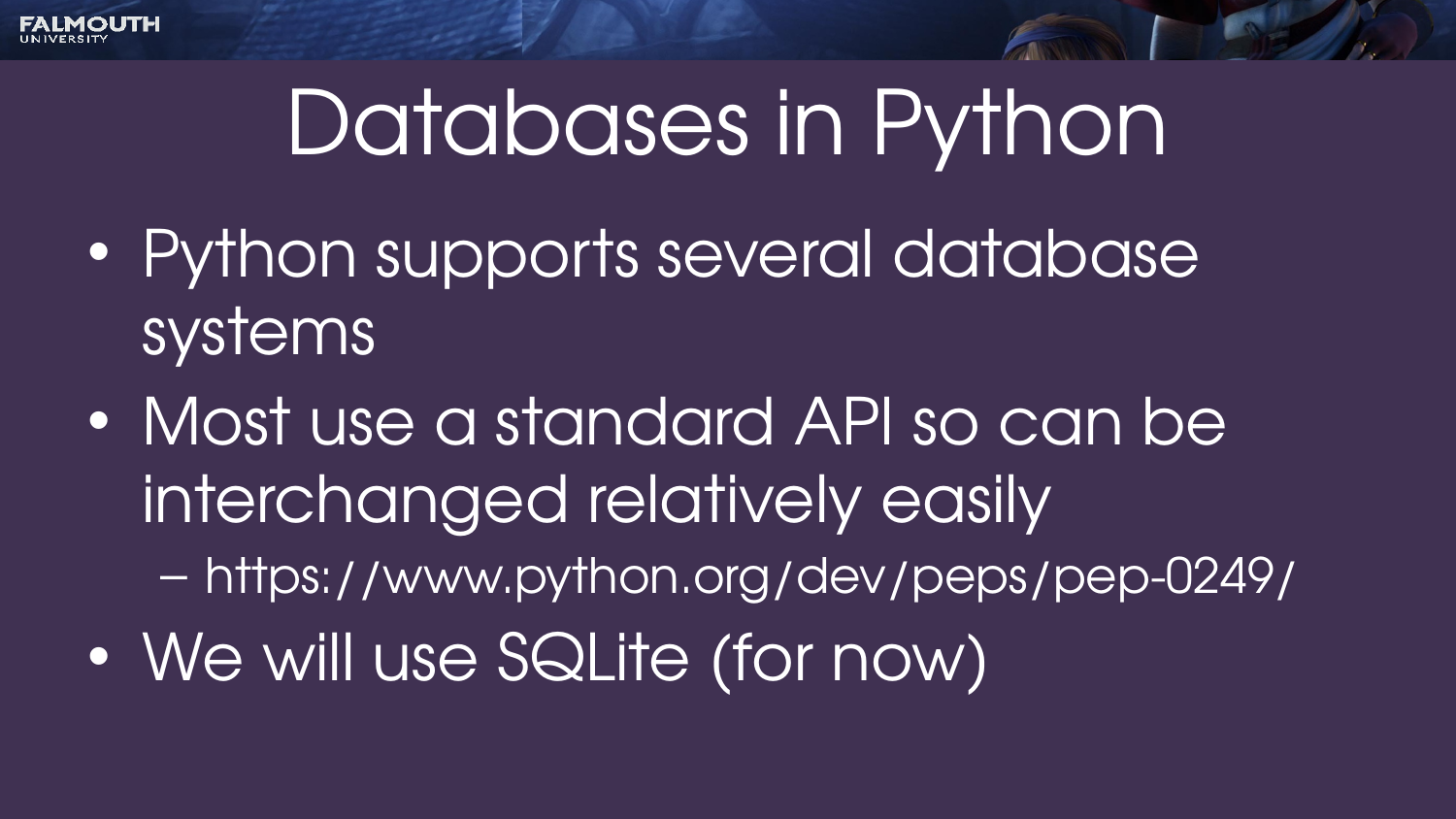

# Databases in Python
Python supports several database systems
Most use a standard API so can be interchanged relatively easily
https://www.python.org/dev/peps/pep-0249/
We will use SQLite (for now)